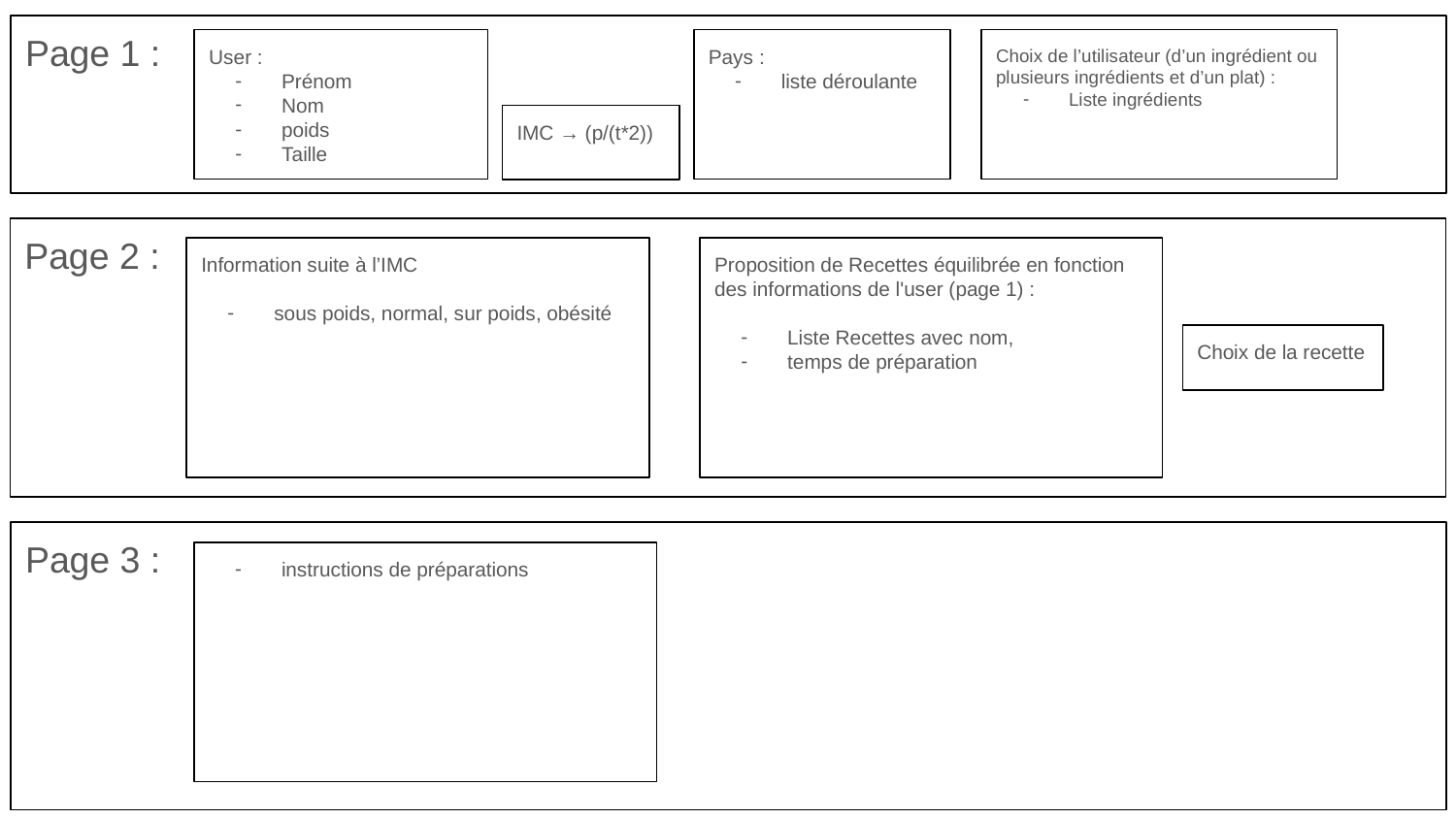

Page 1 :
User :
Prénom
Nom
poids
Taille
Pays :
liste déroulante
Choix de l’utilisateur (d’un ingrédient ou plusieurs ingrédients et d’un plat) :
Liste ingrédients

IMC → (p/(t*2))
Page 2 :
Information suite à l’IMC

sous poids, normal, sur poids, obésité

Proposition de Recettes équilibrée en fonction des informations de l'user (page 1) :

Liste Recettes avec nom,
temps de préparation

Choix de la recette
Page 3 :
instructions de préparations